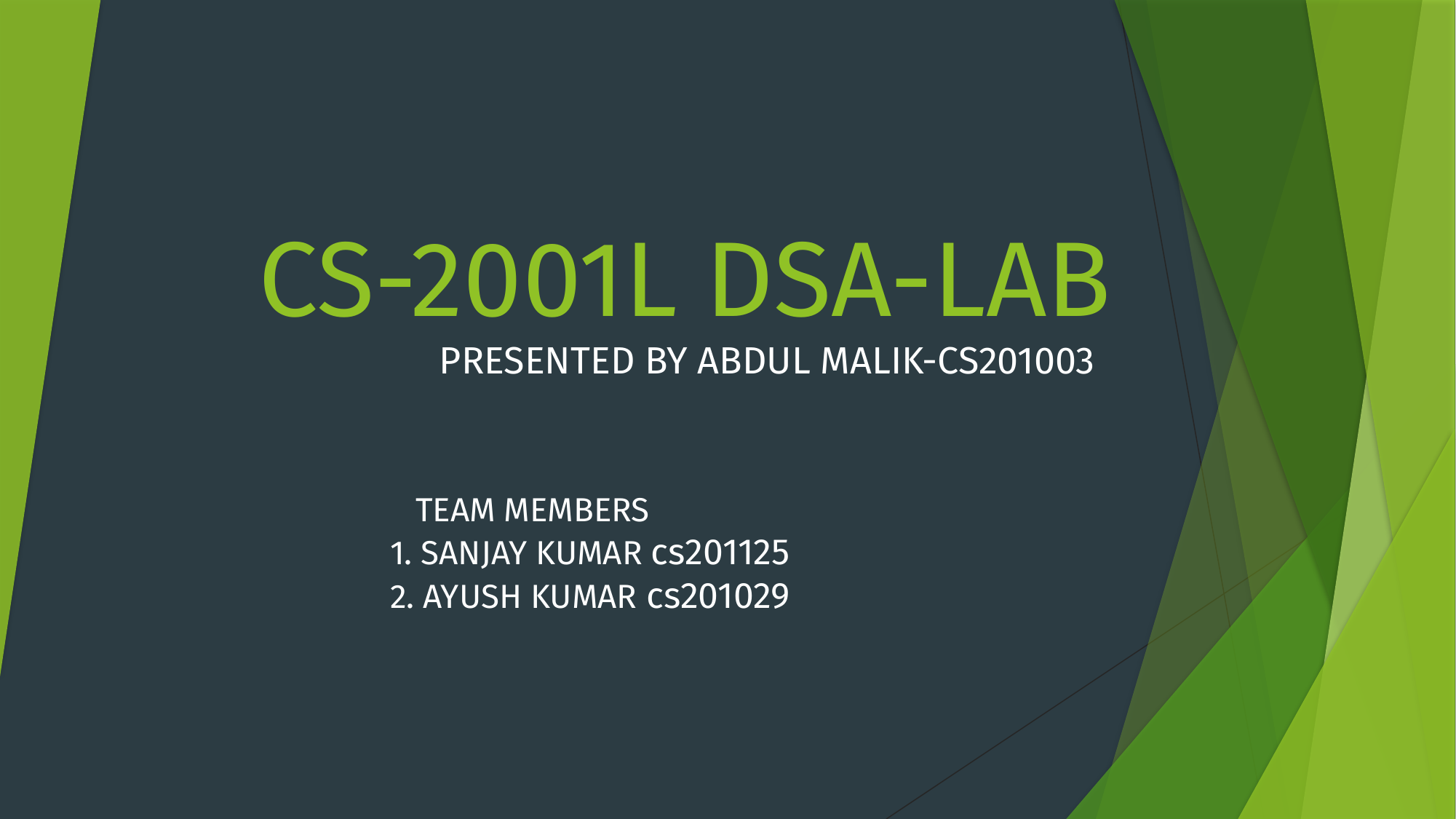

# CS-2001L DSA-LAB
PRESENTED BY ABDUL MALIK-CS201003

TEAM MEMBERS
                     1. SANJAY KUMAR cs201125
                     2. AYUSH KUMAR cs201029